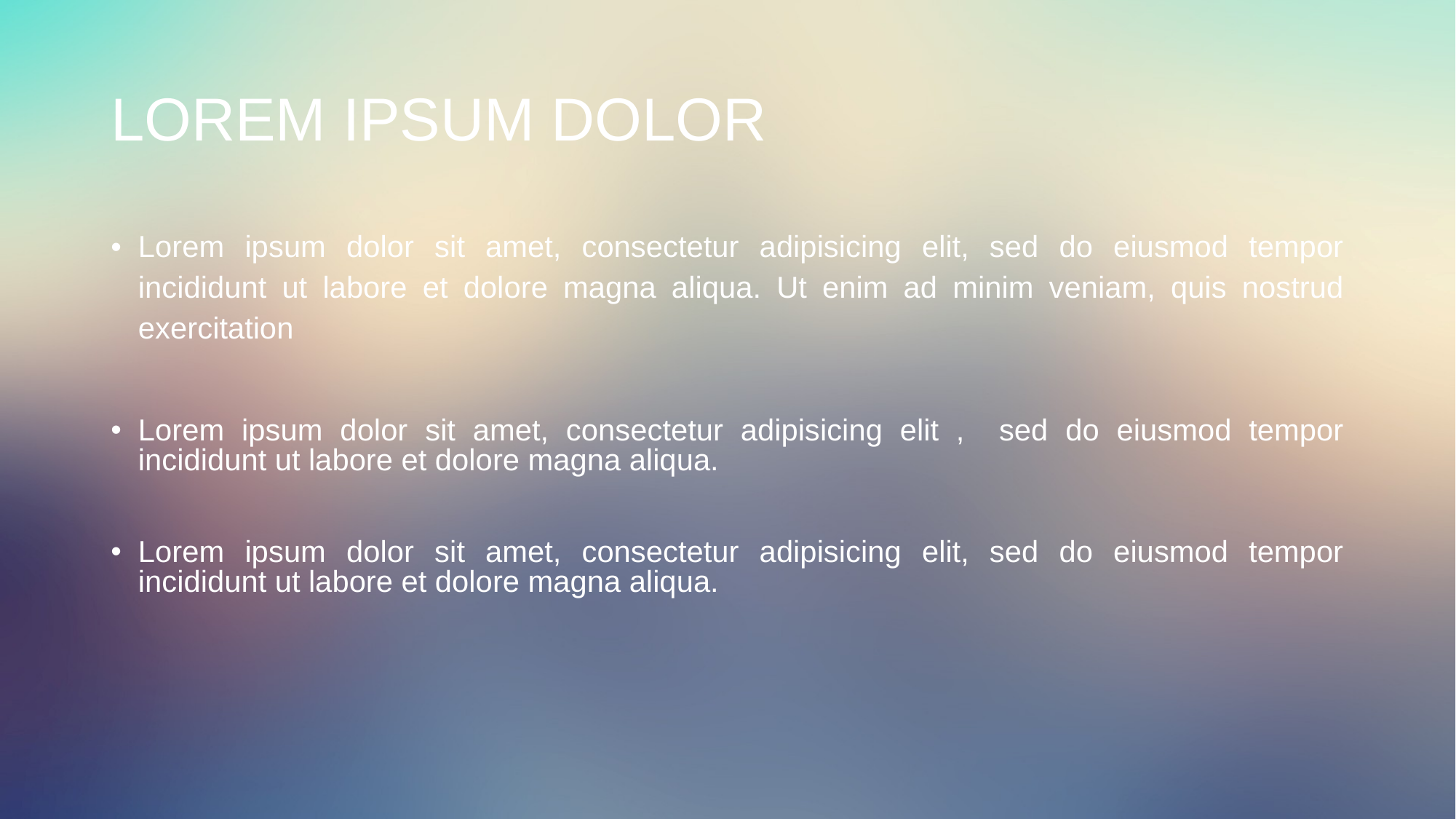

# LOREM IPSUM DOLOR
Lorem ipsum dolor sit amet, consectetur adipisicing elit, sed do eiusmod tempor incididunt ut labore et dolore magna aliqua. Ut enim ad minim veniam, quis nostrud exercitation

Lorem ipsum dolor sit amet, consectetur adipisicing elit ,  sed do eiusmod tempor incididunt ut labore et dolore magna aliqua.

Lorem ipsum dolor sit amet, consectetur adipisicing elit, sed do eiusmod tempor incididunt ut labore et dolore magna aliqua.